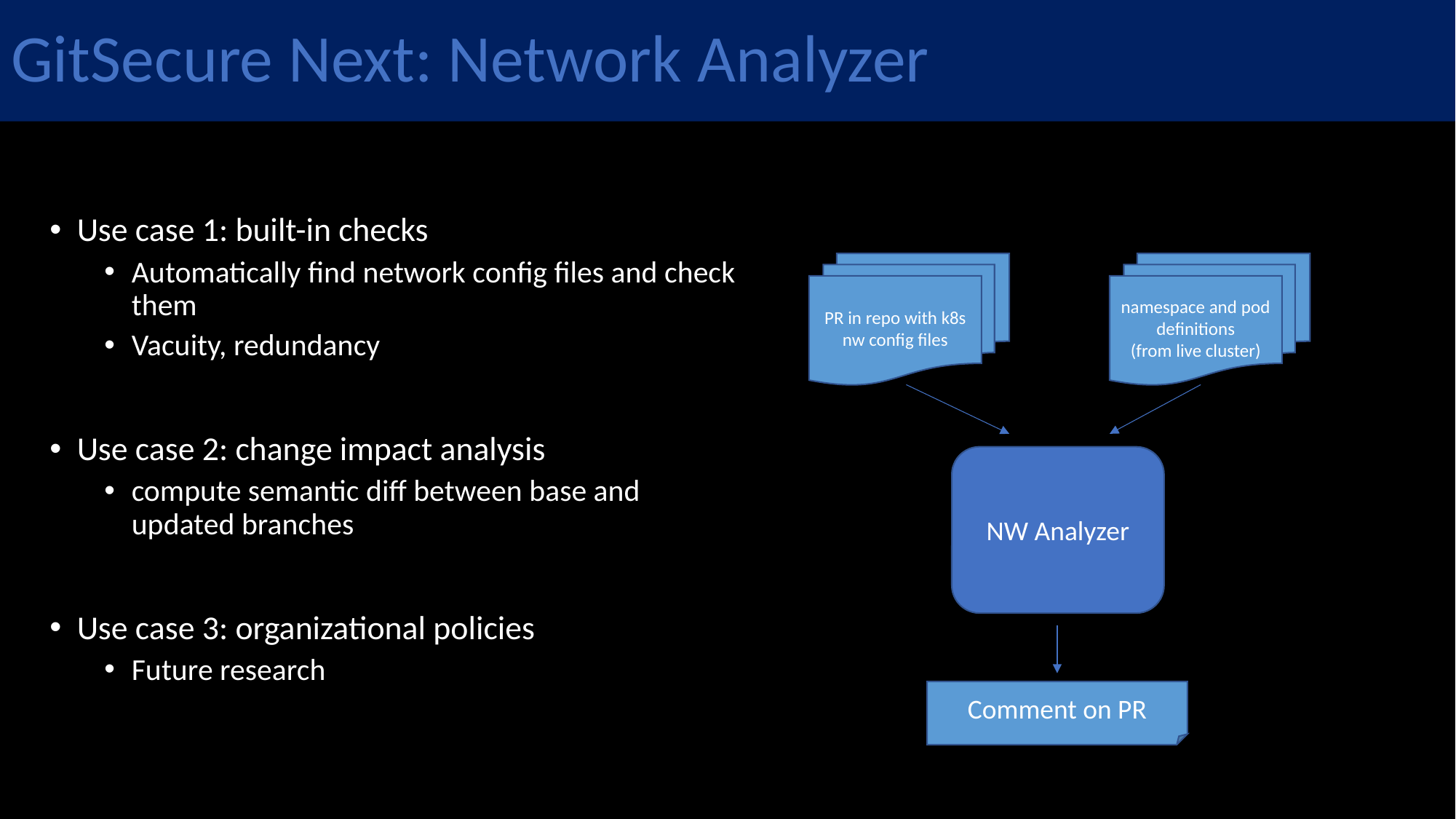

# GitSecure Next: Network Analyzer
Use case 1: built-in checks
Automatically find network config files and check them
Vacuity, redundancy

Use case 2: change impact analysis
compute semantic diff between base and updated branches

Use case 3: organizational policies
Future research
PR in repo with k8s nw config files
namespace and pod definitions
(from live cluster)
NW Analyzer
Comment on PR